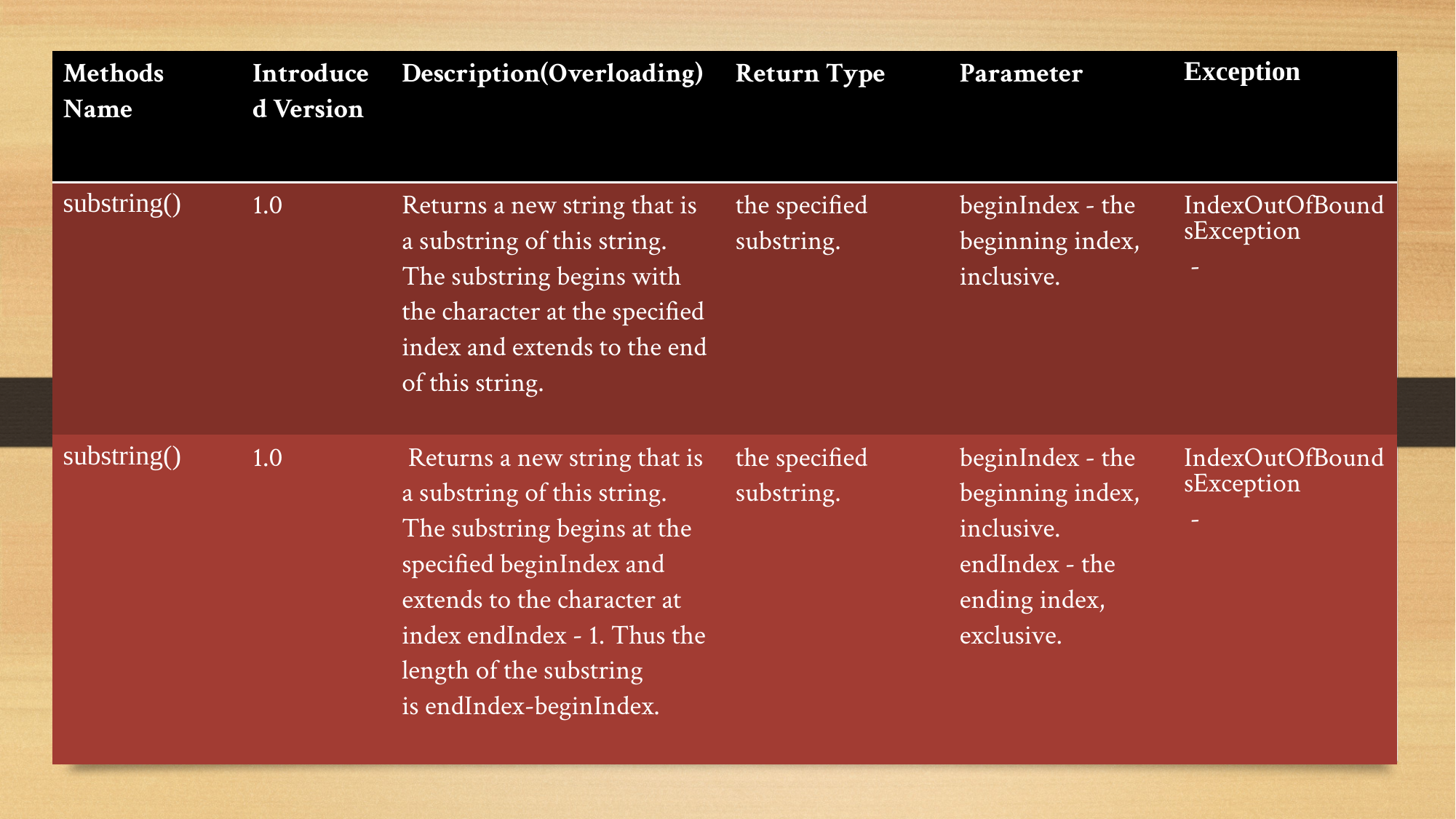

| Methods Name | Introduced Version | Description(Overloading) | Return Type | Parameter | Exception |
| --- | --- | --- | --- | --- | --- |
| substring() | 1.0 | Returns a new string that is a substring of this string. The substring begins with the character at the specified index and extends to the end of this string. | the specified substring. | beginIndex - the beginning index, inclusive. | IndexOutOfBoundsException - |
| substring() | 1.0 | Returns a new string that is a substring of this string. The substring begins at the specified beginIndex and extends to the character at index endIndex - 1. Thus the length of the substring is endIndex-beginIndex. | the specified substring. | beginIndex - the beginning index, inclusive. endIndex - the ending index, exclusive. | IndexOutOfBoundsException - |
#